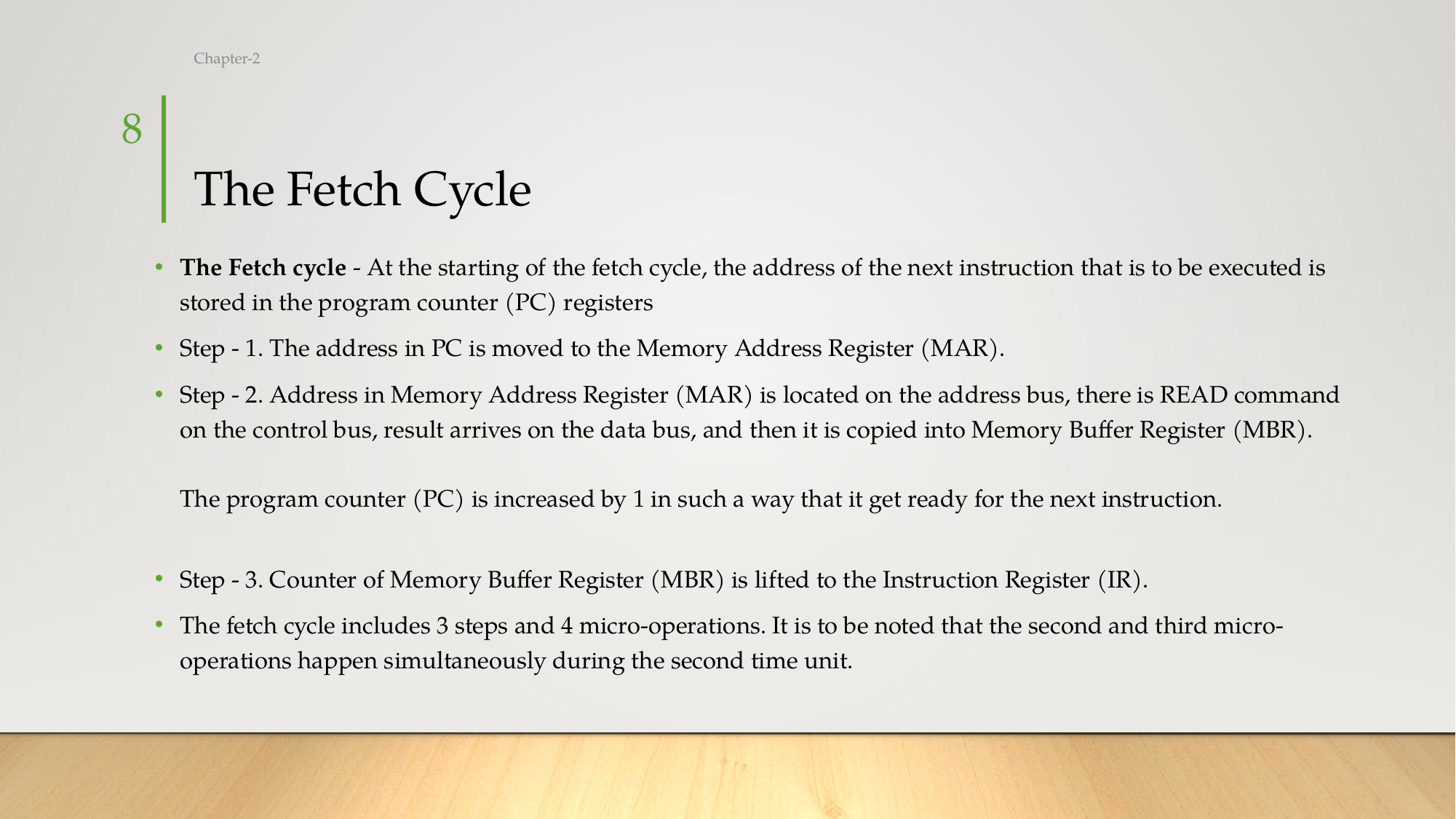

Chapter-2
8
# The Fetch Cycle
The Fetch cycle - At the starting of the fetch cycle, the address of the next instruction that is to be executed is stored in the program counter (PC) registers
Step - 1. The address in PC is moved to the Memory Address Register (MAR).
Step - 2. Address in Memory Address Register (MAR) is located on the address bus, there is READ command on the control bus, result arrives on the data bus, and then it is copied into Memory Buffer Register (MBR). 
The program counter (PC) is increased by 1 in such a way that it get ready for the next instruction.
Step - 3. Counter of Memory Buffer Register (MBR) is lifted to the Instruction Register (IR).
The fetch cycle includes 3 steps and 4 micro-operations. It is to be noted that the second and third micro-operations happen simultaneously during the second time unit.